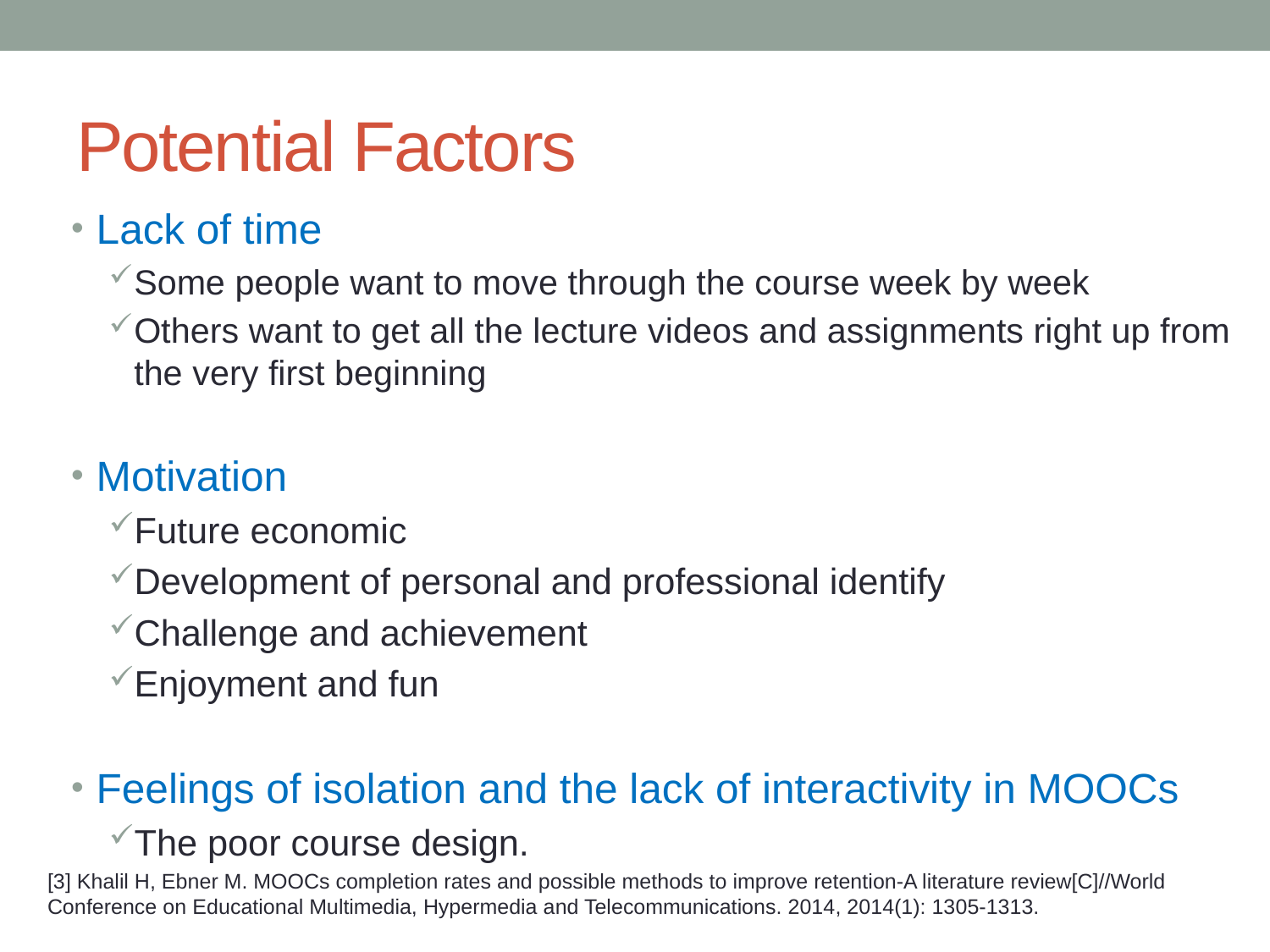

# Potential Factors
Lack of time
Some people want to move through the course week by week
Others want to get all the lecture videos and assignments right up from the very first beginning

Motivation
Future economic
Development of personal and professional identify
Challenge and achievement
Enjoyment and fun

Feelings of isolation and the lack of interactivity in MOOCs
The poor course design.

[3] Khalil H, Ebner M. MOOCs completion rates and possible methods to improve retention-A literature review[C]//World Conference on Educational Multimedia, Hypermedia and Telecommunications. 2014, 2014(1): 1305-1313.